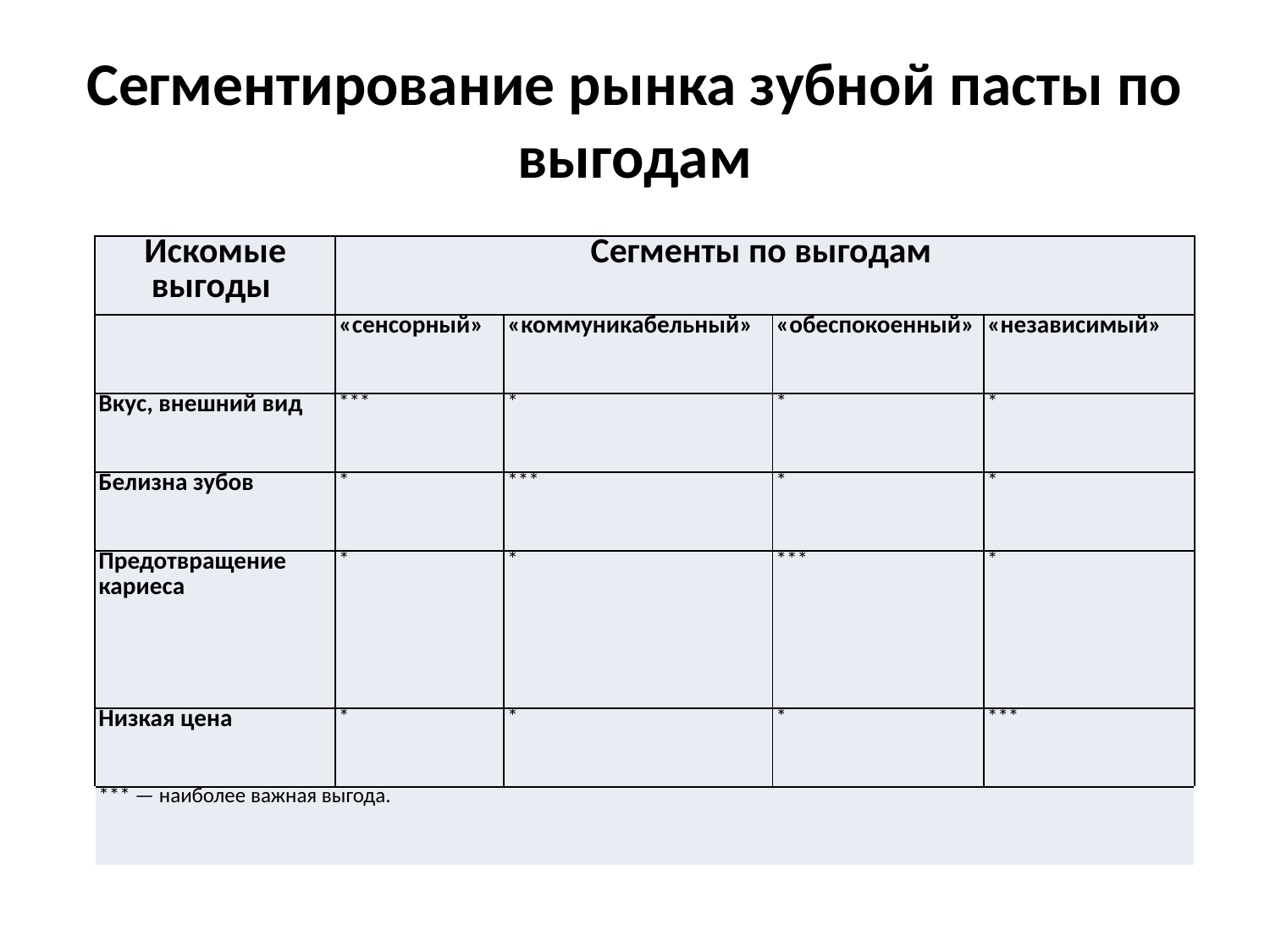

# Сегментирование рынка зубной пасты по выгодам
| Искомые выгоды | Сегменты по выгодам |  |  |  |
| --- | --- | --- | --- | --- |
|  | «сенсорный» | «коммуникабельный» | «обеспокоенный» | «независимый» |
| Вкус, внешний вид | \*\*\* | \* | \* | \* |
| Белизна зубов | \* | \*\*\* | \* | \* |
| Предотвращение кариеса | \* | \* | \*\*\* | \* |
| Низкая цена | \* | \* | \* | \*\*\* |
| \*\*\* — наиболее важная выгода. |  |  |  |  |